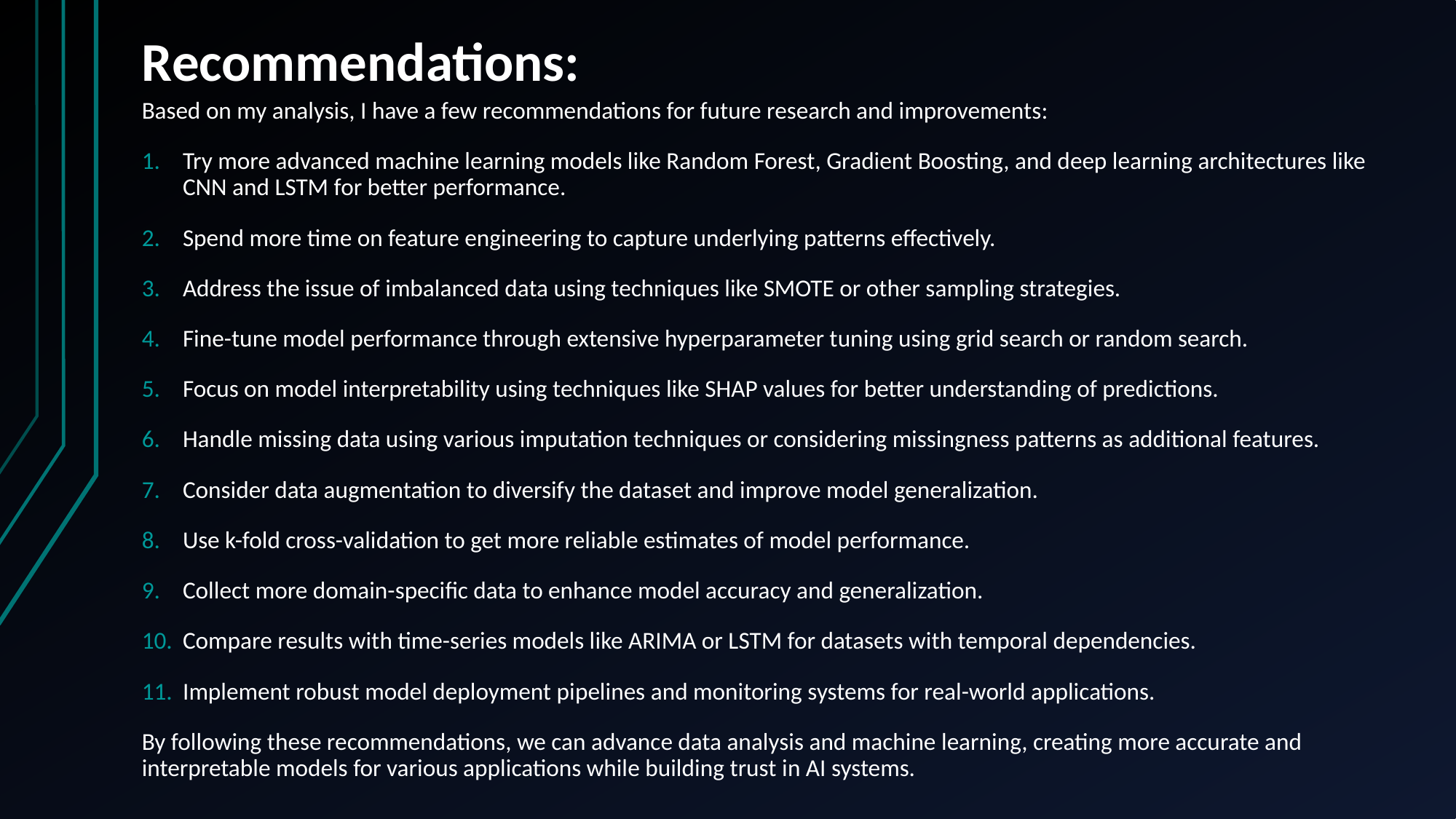

# Recommendations:
Based on my analysis, I have a few recommendations for future research and improvements:
Try more advanced machine learning models like Random Forest, Gradient Boosting, and deep learning architectures like CNN and LSTM for better performance.
Spend more time on feature engineering to capture underlying patterns effectively.
Address the issue of imbalanced data using techniques like SMOTE or other sampling strategies.
Fine-tune model performance through extensive hyperparameter tuning using grid search or random search.
Focus on model interpretability using techniques like SHAP values for better understanding of predictions.
Handle missing data using various imputation techniques or considering missingness patterns as additional features.
Consider data augmentation to diversify the dataset and improve model generalization.
Use k-fold cross-validation to get more reliable estimates of model performance.
Collect more domain-specific data to enhance model accuracy and generalization.
Compare results with time-series models like ARIMA or LSTM for datasets with temporal dependencies.
Implement robust model deployment pipelines and monitoring systems for real-world applications.
By following these recommendations, we can advance data analysis and machine learning, creating more accurate and interpretable models for various applications while building trust in AI systems.